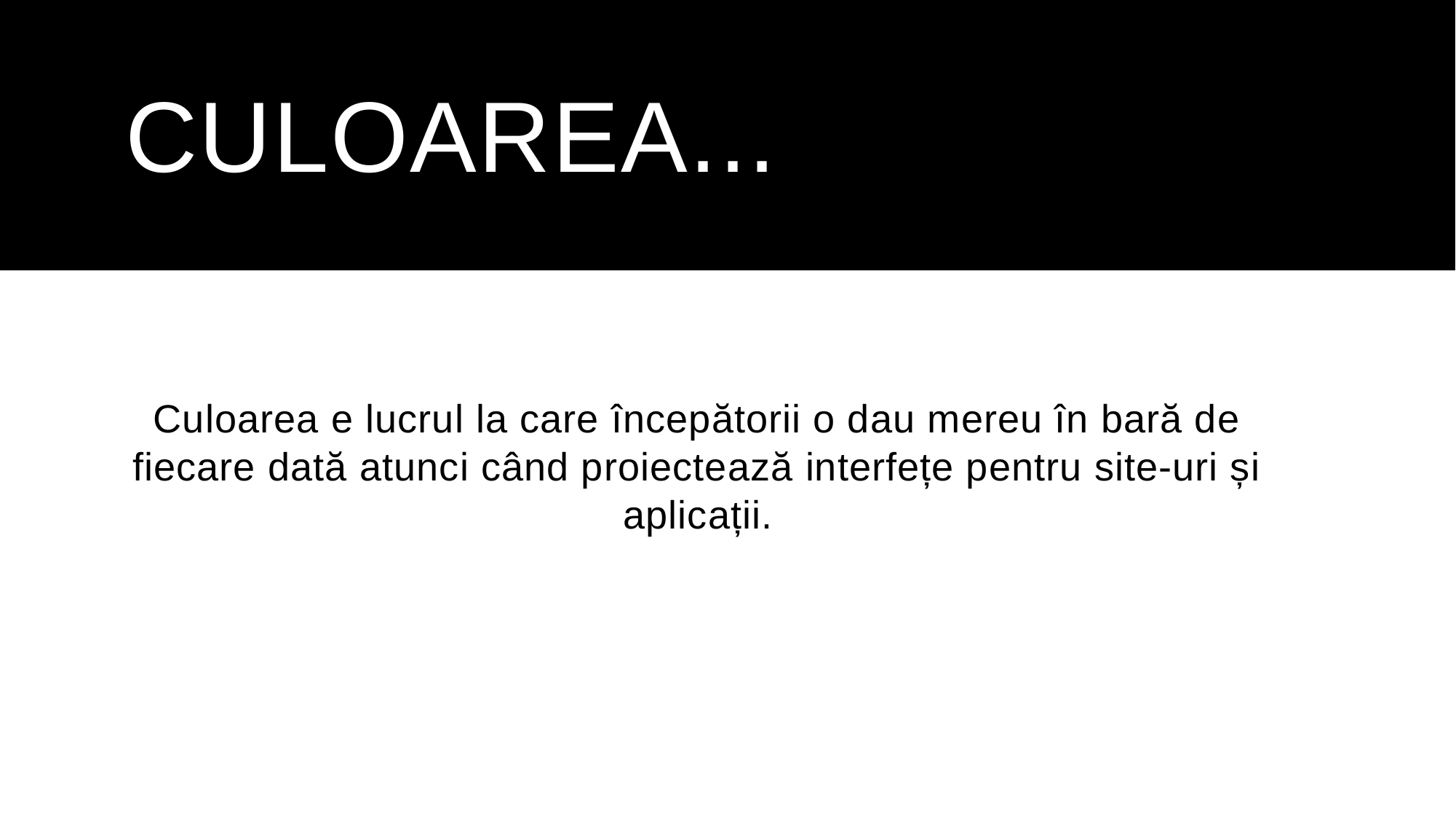

# Culoarea...
Culoarea e lucrul la care începătorii o dau mereu în bară de fiecare dată atunci când proiectează interfețe pentru site-uri și aplicații.